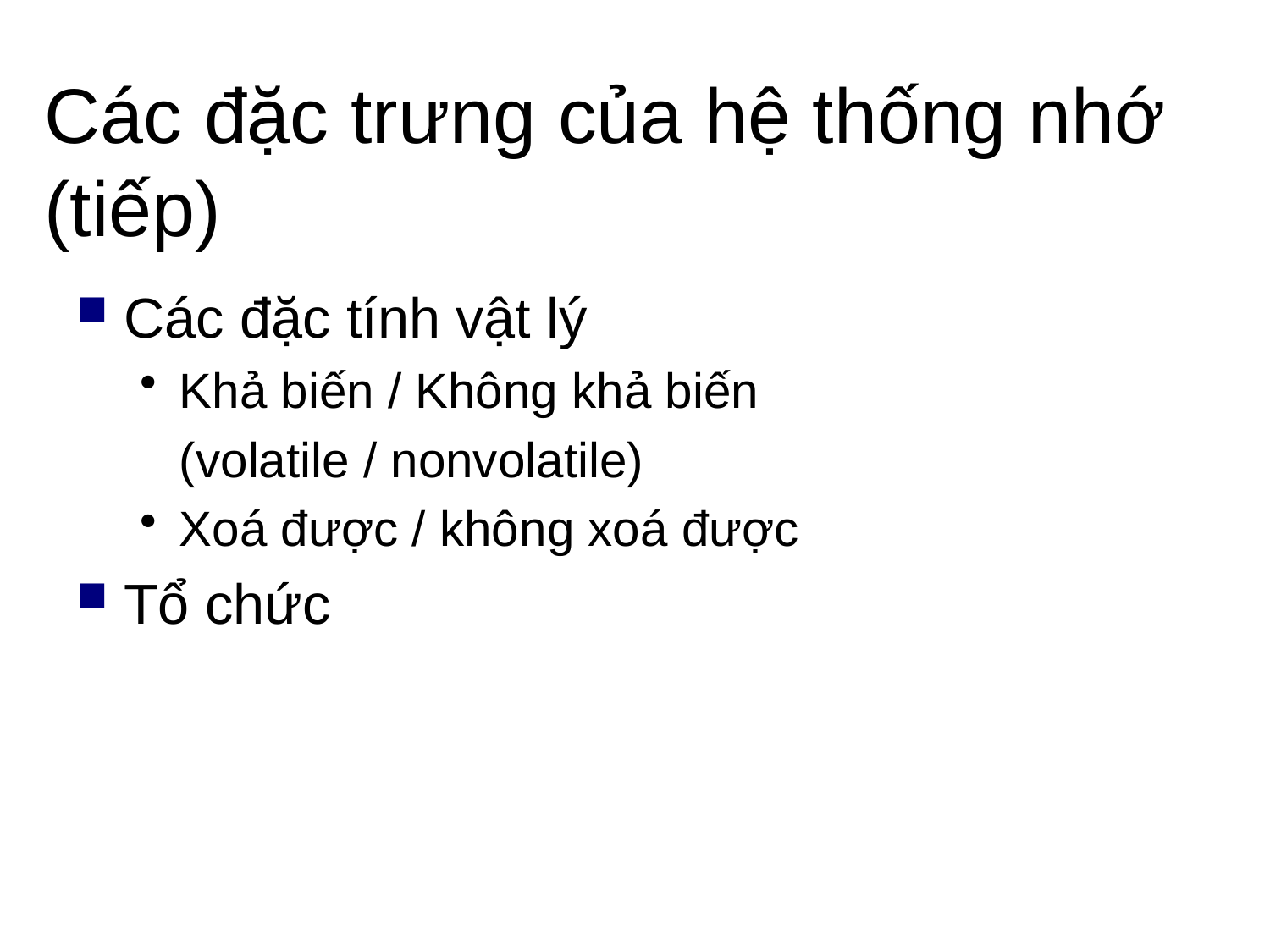

# Các đặc trưng của hệ thống nhớ (tiếp)
Các đặc tính vật lý
Khả biến / Không khả biến
	(volatile / nonvolatile)
Xoá được / không xoá được
Tổ chức
5